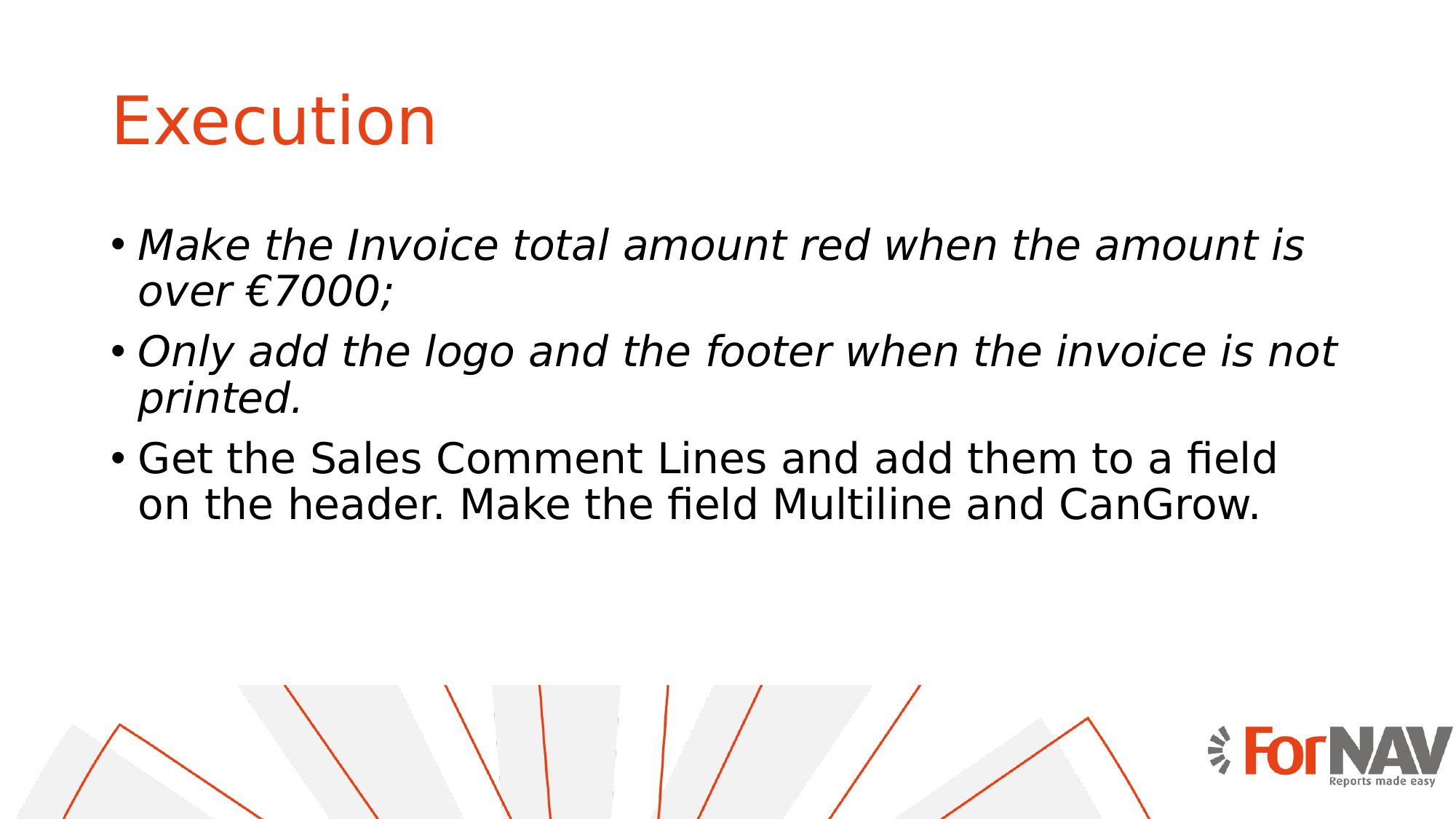

# Execution
Make the Invoice total amount red when the amount is over €7000;
Only add the logo and the footer when the invoice is not printed.
Get the Sales Comment Lines and add them to a field on the header. Make the field Multiline and CanGrow.